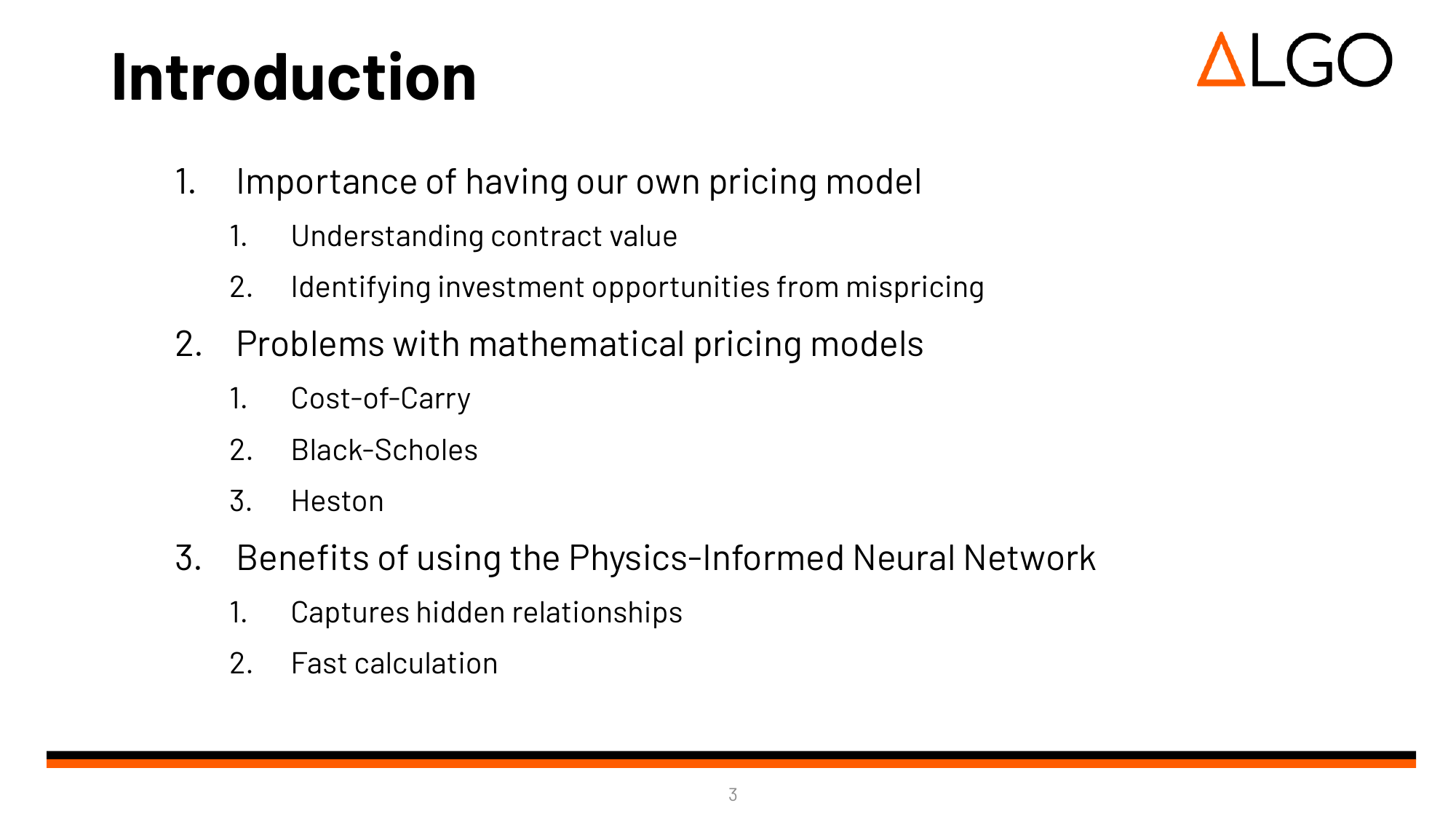

# Introduction

Importance of having our own pricing model
Understanding contract value
Identifying investment opportunities from mispricing
Problems with mathematical pricing models
Cost-of-Carry
Black-Scholes
Heston
Benefits of using the Physics-Informed Neural Network
Captures hidden relationships
Fast calculation

3